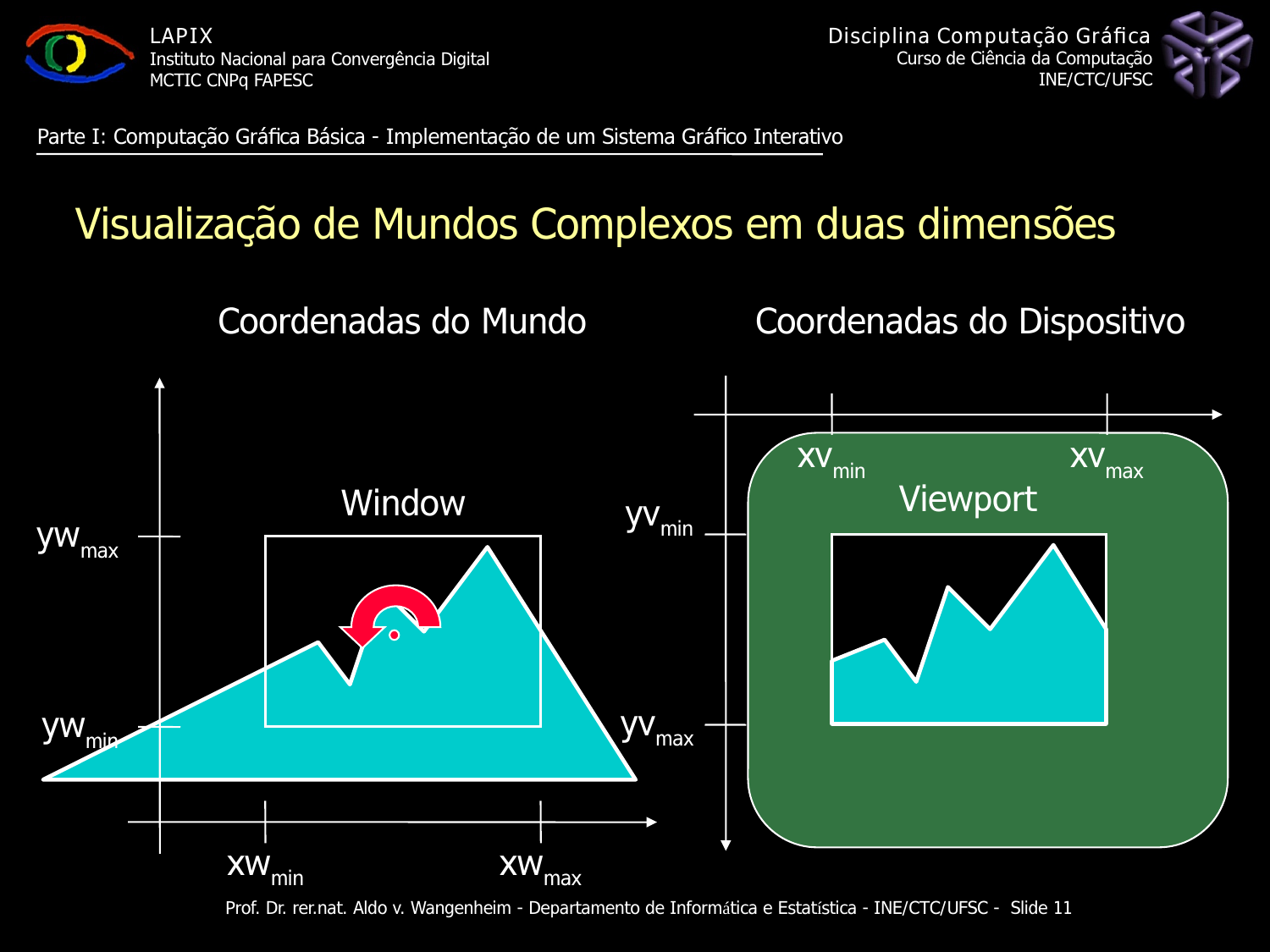

Visualização de Mundos Complexos em duas dimensões
Coordenadas do Mundo
Coordenadas do Dispositivo

xvmin
xvmax
Viewport
yvmin

yvmax

Window
ywmax

ywmin

xwmin
xwmax